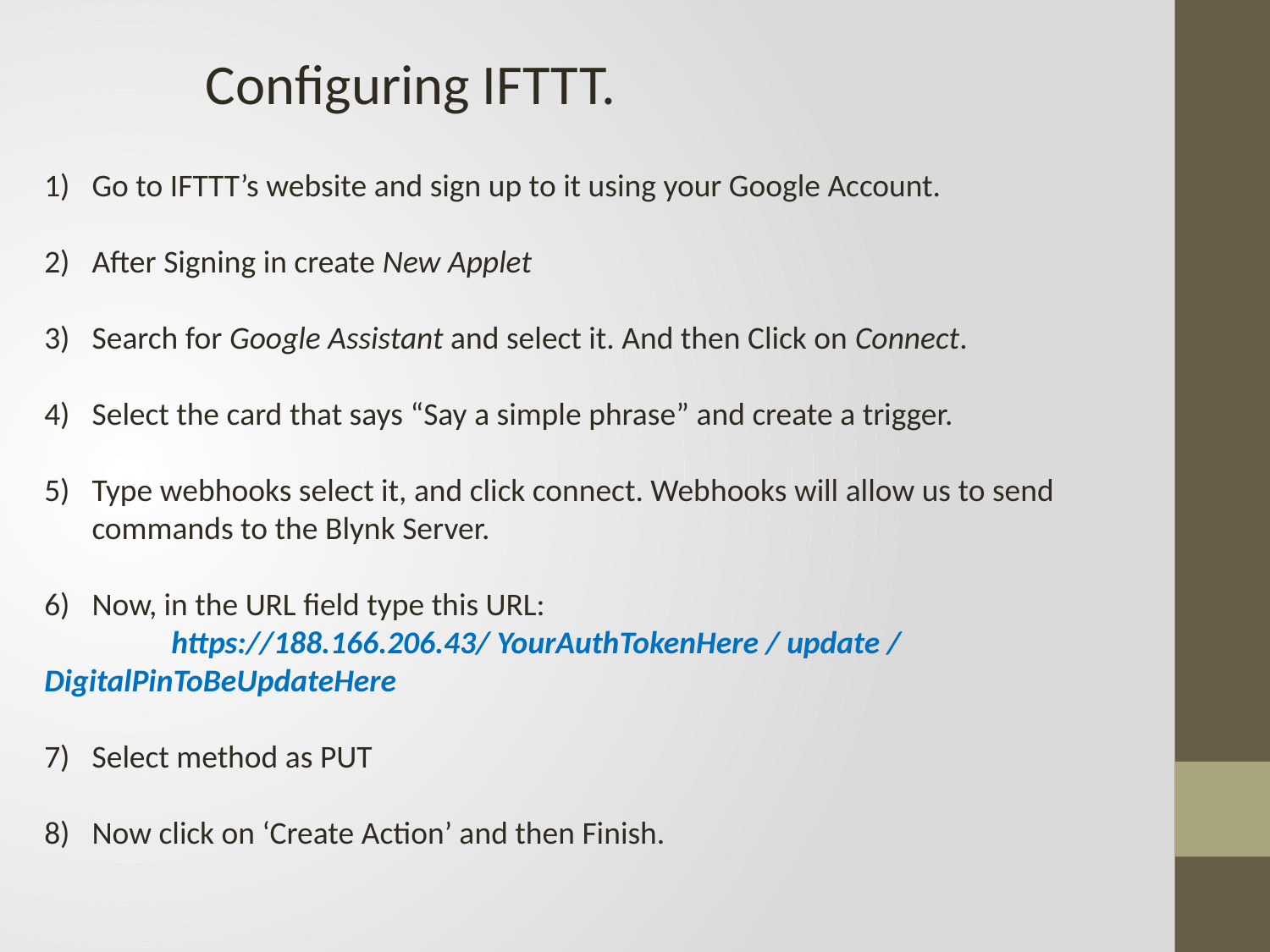

Configuring IFTTT.
Go to IFTTT’s website and sign up to it using your Google Account.

After Signing in create New Applet

Search for Google Assistant and select it. And then Click on Connect.

Select the card that says “Say a simple phrase” and create a trigger.

Type webhooks select it, and click connect. Webhooks will allow us to send commands to the Blynk Server.

Now, in the URL field type this URL:
	https://188.166.206.43/ YourAuthTokenHere / update / 	DigitalPinToBeUpdateHere

Select method as PUT

Now click on ‘Create Action’ and then Finish.